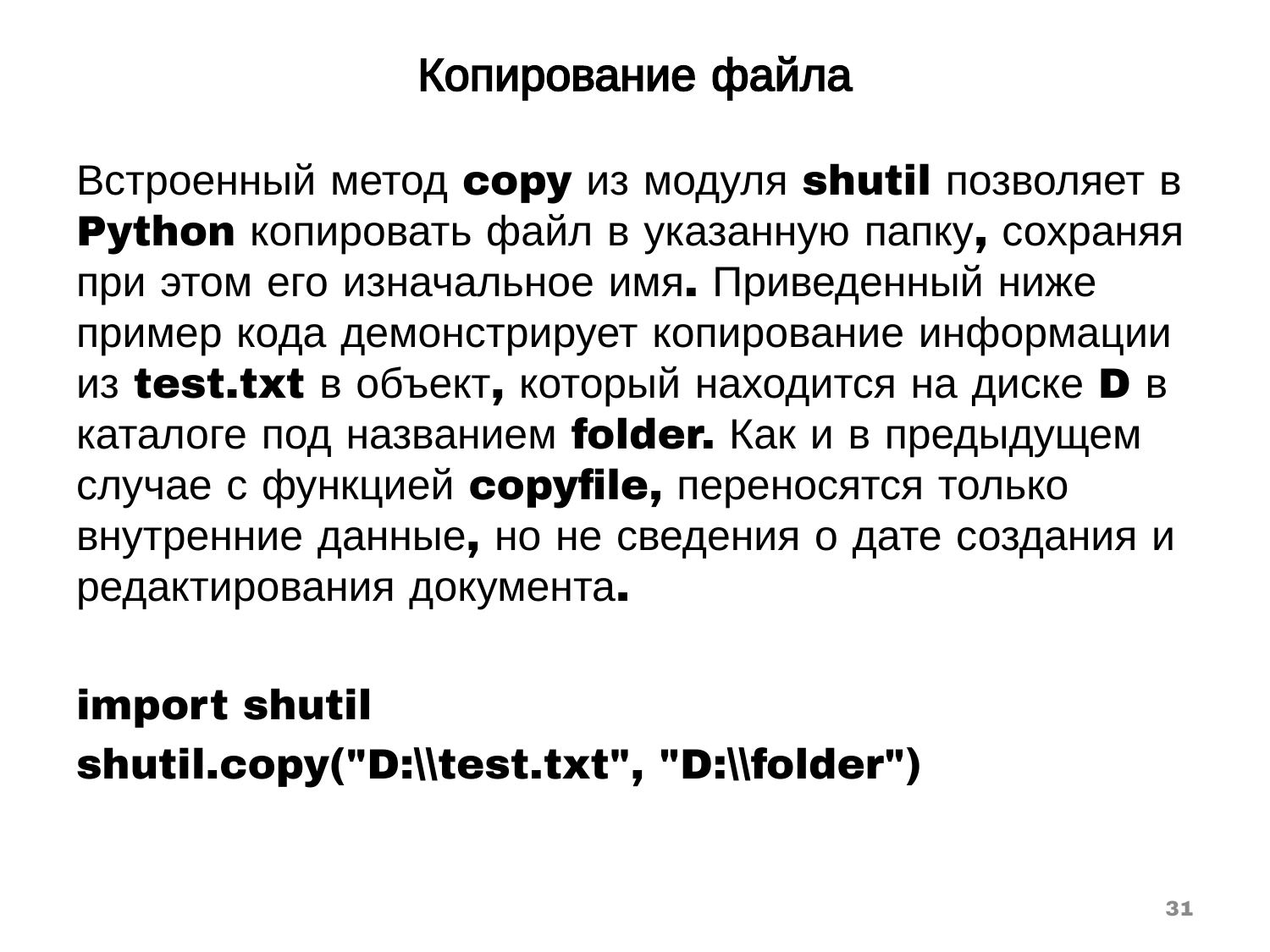

# Копирование файла
Встроенный метод copy из модуля shutil позволяет в Python копировать файл в указанную папку, сохраняя при этом его изначальное имя. Приведенный ниже пример кода демонстрирует копирование информации из test.txt в объект, который находится на диске D в каталоге под названием folder. Как и в предыдущем случае с функцией copyfile, переносятся только внутренние данные, но не сведения о дате создания и редактирования документа.

import shutil
shutil.copy("D:\\test.txt", "D:\\folder")
31